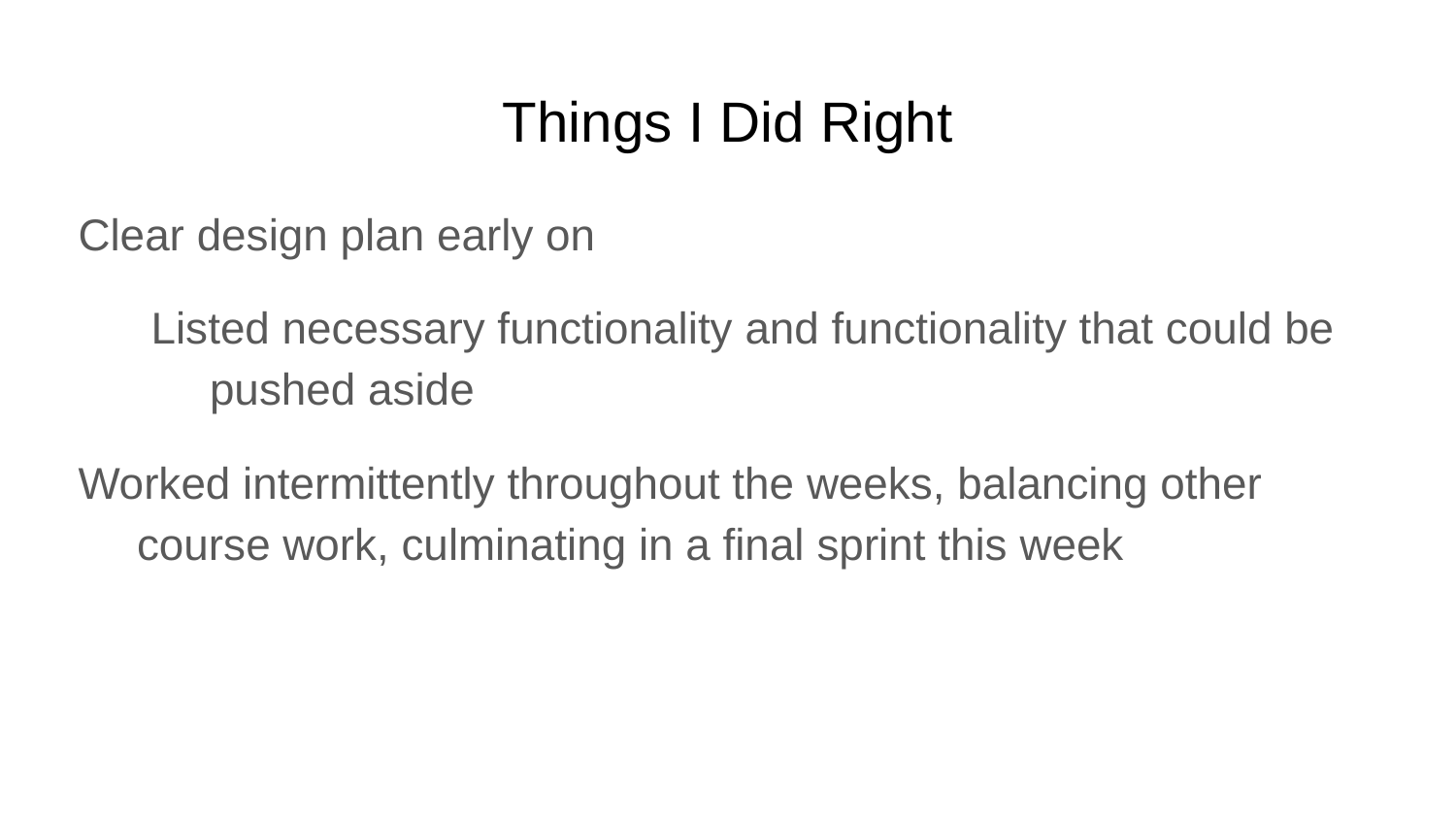

# Things I Did Right
Clear design plan early on
Listed necessary functionality and functionality that could be pushed aside
Worked intermittently throughout the weeks, balancing other course work, culminating in a final sprint this week